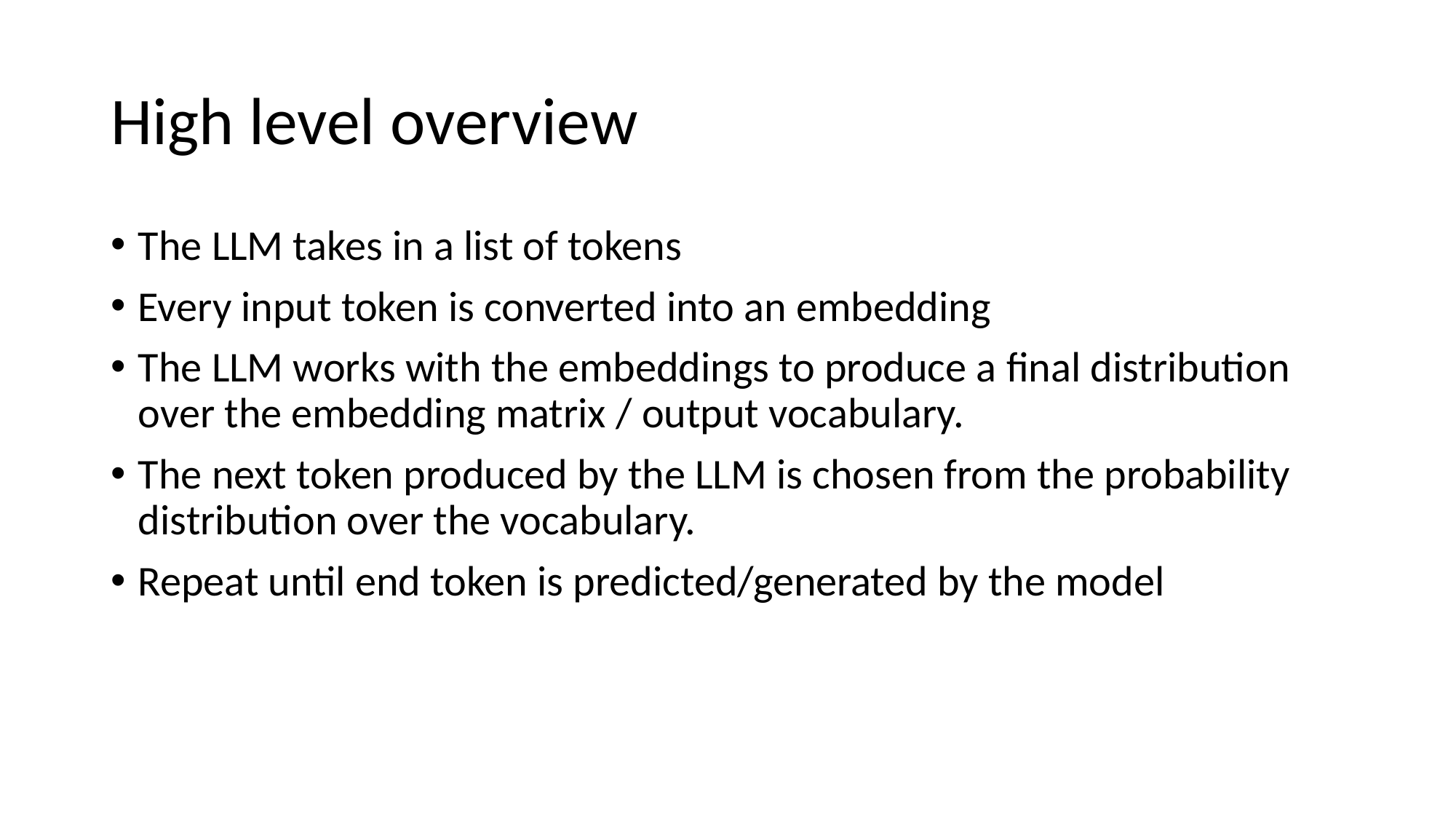

# High level overview
The LLM takes in a list of tokens
Every input token is converted into an embedding
The LLM works with the embeddings to produce a final distribution over the embedding matrix / output vocabulary.
The next token produced by the LLM is chosen from the probability distribution over the vocabulary.
Repeat until end token is predicted/generated by the model